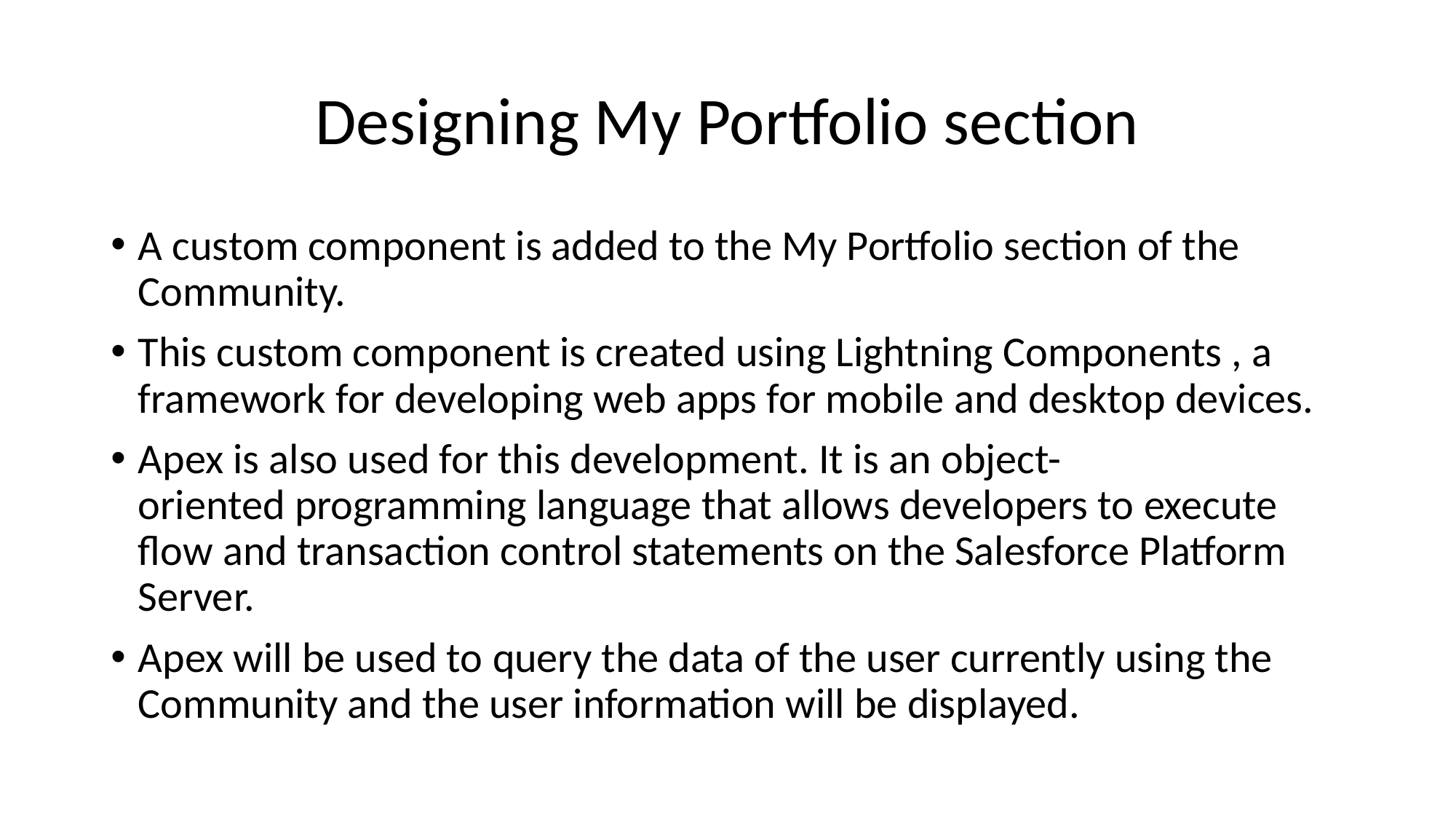

# Designing My Portfolio section
A custom component is added to the My Portfolio section of the Community.
This custom component is created using Lightning Components , a framework for developing web apps for mobile and desktop devices.
Apex is also used for this development. It is an object-oriented programming language that allows developers to execute flow and transaction control statements on the Salesforce Platform Server.
Apex will be used to query the data of the user currently using the Community and the user information will be displayed.